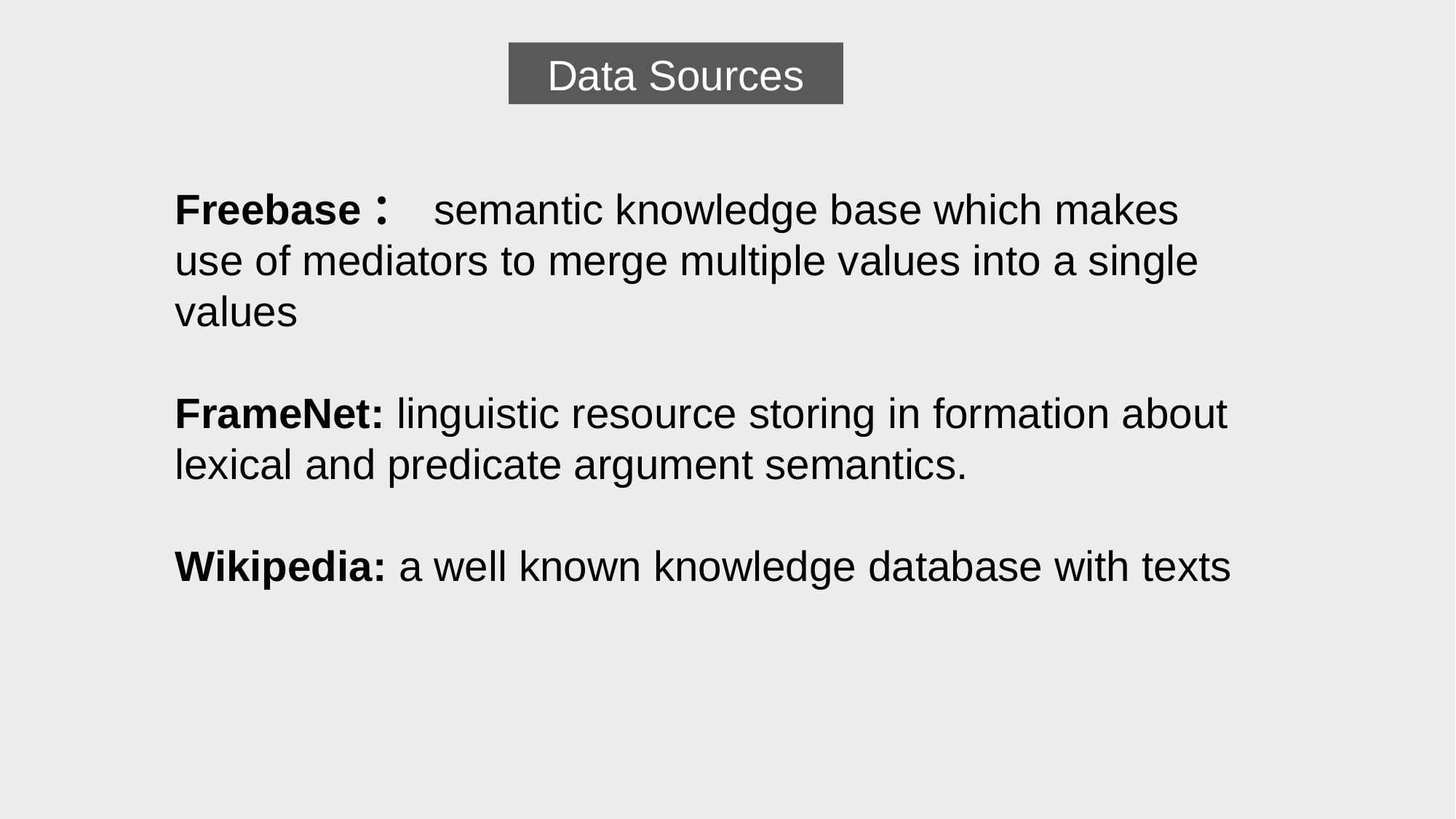

Data Sources
Freebase： semantic knowledge base which makes use of mediators to merge multiple values into a single values

FrameNet: linguistic resource storing in formation about lexical and predicate argument semantics.

Wikipedia: a well known knowledge database with texts